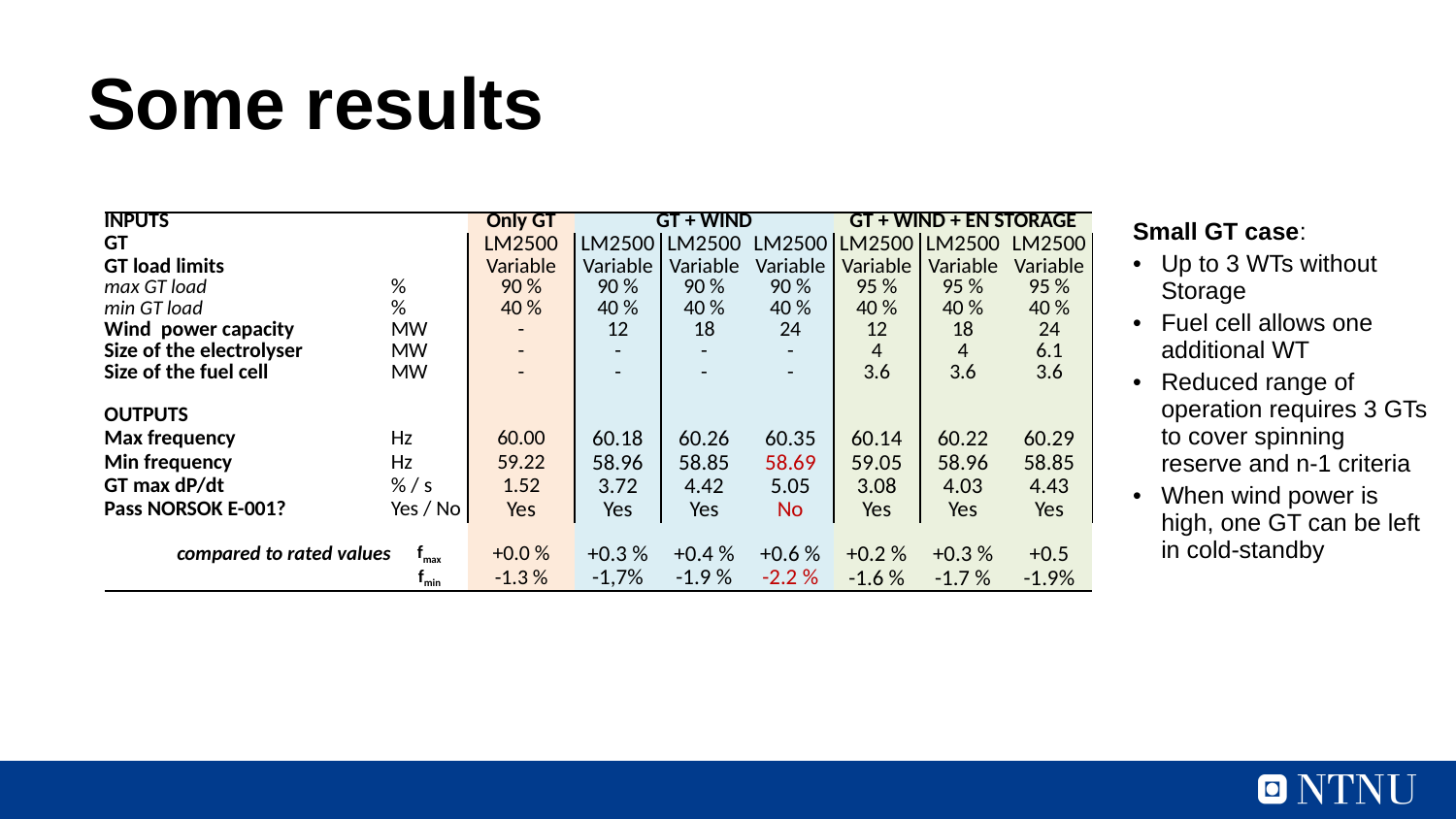

# Some results
Small GT case:
Up to 3 WTs without Storage
Fuel cell allows one additional WT
Reduced range of operation requires 3 GTs to cover spinning reserve and n-1 criteria
When wind power is high, one GT can be left in cold-standby

| INPUTS |  | Only GT | GT + WIND |  |  | GT + WIND + EN STORAGE |  |  |
| --- | --- | --- | --- | --- | --- | --- | --- | --- |
| GT |  | LM2500 | LM2500 | LM2500 | LM2500 | LM2500 | LM2500 | LM2500 |
| GT load limits |  | Variable | Variable | Variable | Variable | Variable | Variable | Variable |
| max GT load | % | 90 % | 90 % | 90 % | 90 % | 95 % | 95 % | 95 % |
| min GT load | % | 40 % | 40 % | 40 % | 40 % | 40 % | 40 % | 40 % |
| Wind power capacity | MW | - | 12 | 18 | 24 | 12 | 18 | 24 |
| Size of the electrolyser | MW | - | - | - | - | 4 | 4 | 6.1 |
| Size of the fuel cell | MW | - | - | - | - | 3.6 | 3.6 | 3.6 |
|  |  |  |  |  |  |  |  |  |
| OUTPUTS |  |  |  |  |  |  |  |  |
| Max frequency | Hz | 60.00 | 60.18 | 60.26 | 60.35 | 60.14 | 60.22 | 60.29 |
| Min frequency | Hz | 59.22 | 58.96 | 58.85 | 58.69 | 59.05 | 58.96 | 58.85 |
| GT max dP/dt | % / s | 1.52 | 3.72 | 4.42 | 5.05 | 3.08 | 4.03 | 4.43 |
| Pass NORSOK E-001? | Yes / No | Yes | Yes | Yes | No | Yes | Yes | Yes |
|  |  |  |  |  |  |  |  |  |
| compared to rated values | fmax | +0.0 % | +0.3 % | +0.4 % | +0.6 % | +0.2 % | +0.3 % | +0.5 |
|  | fmin | -1.3 % | -1,7% | -1.9 % | -2.2 % | -1.6 % | -1.7 % | -1.9% |